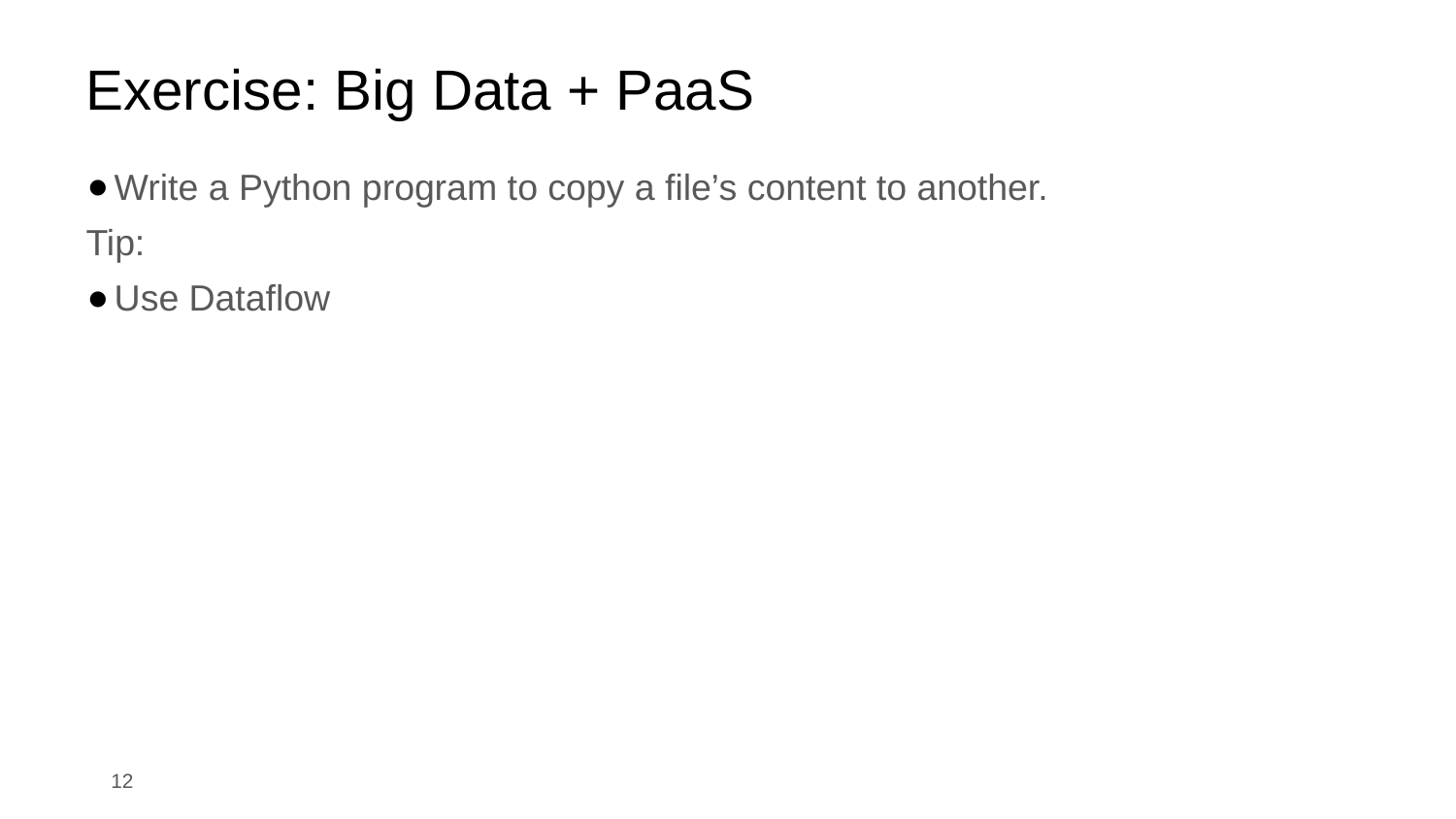

# Exercise: Big Data + PaaS
Write a Python program to copy a file’s content to another.
Tip:
Use Dataflow

12